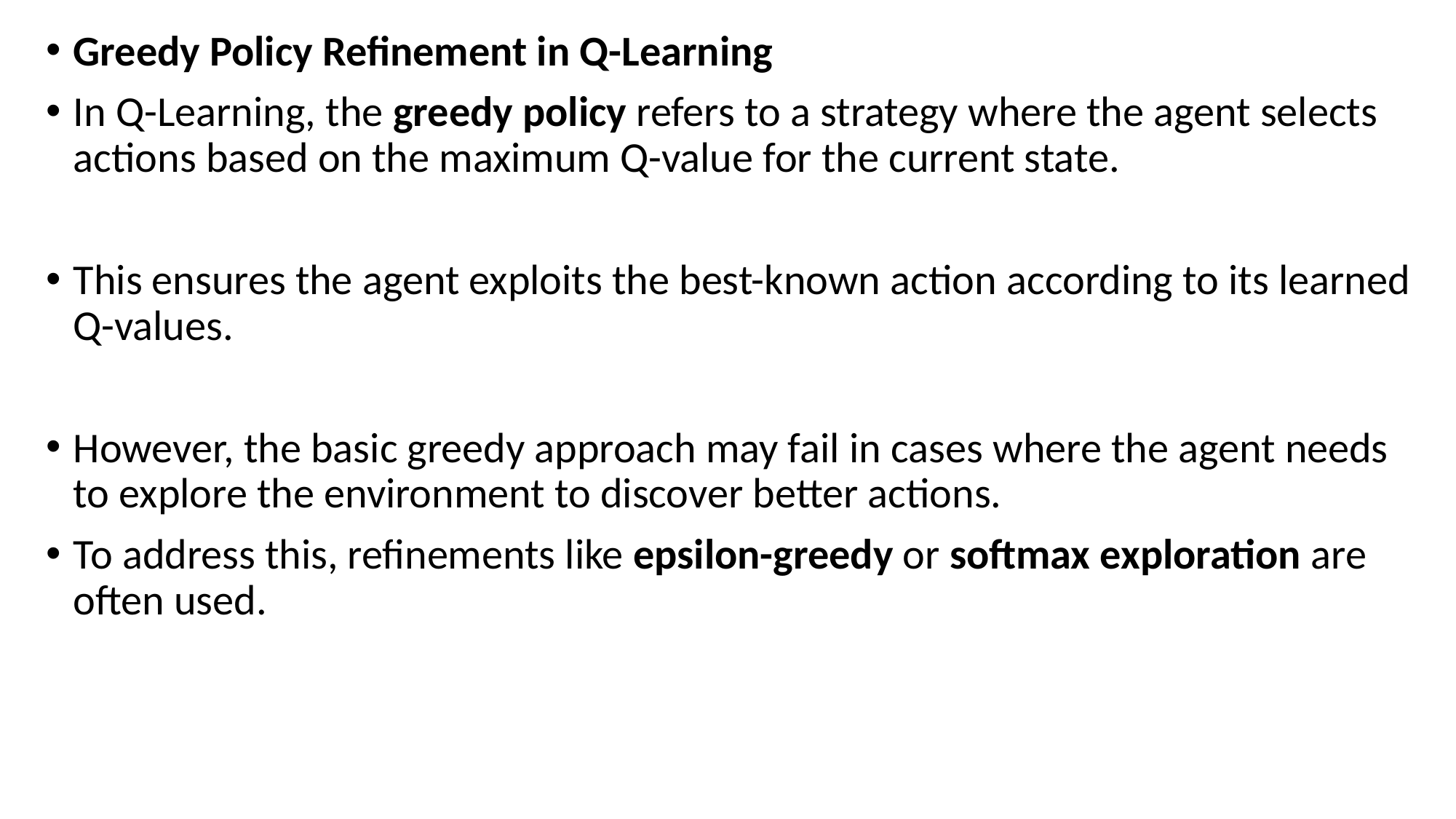

Greedy Policy Refinement in Q-Learning
In Q-Learning, the greedy policy refers to a strategy where the agent selects actions based on the maximum Q-value for the current state.

This ensures the agent exploits the best-known action according to its learned Q-values.

However, the basic greedy approach may fail in cases where the agent needs to explore the environment to discover better actions.
To address this, refinements like epsilon-greedy or softmax exploration are often used.